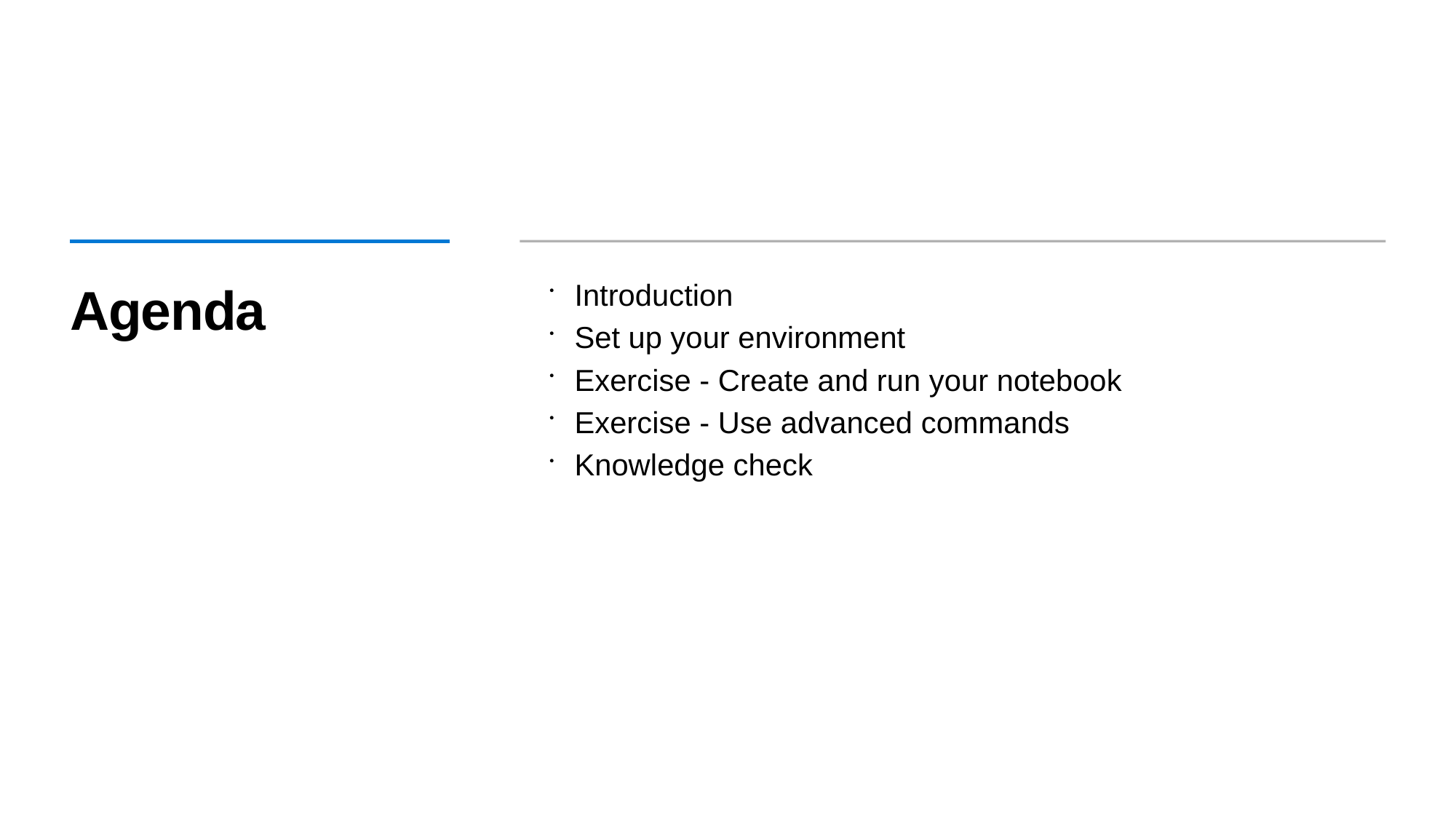

# Agenda
Introduction
Set up your environment
Exercise - Create and run your notebook
Exercise - Use advanced commands
Knowledge check